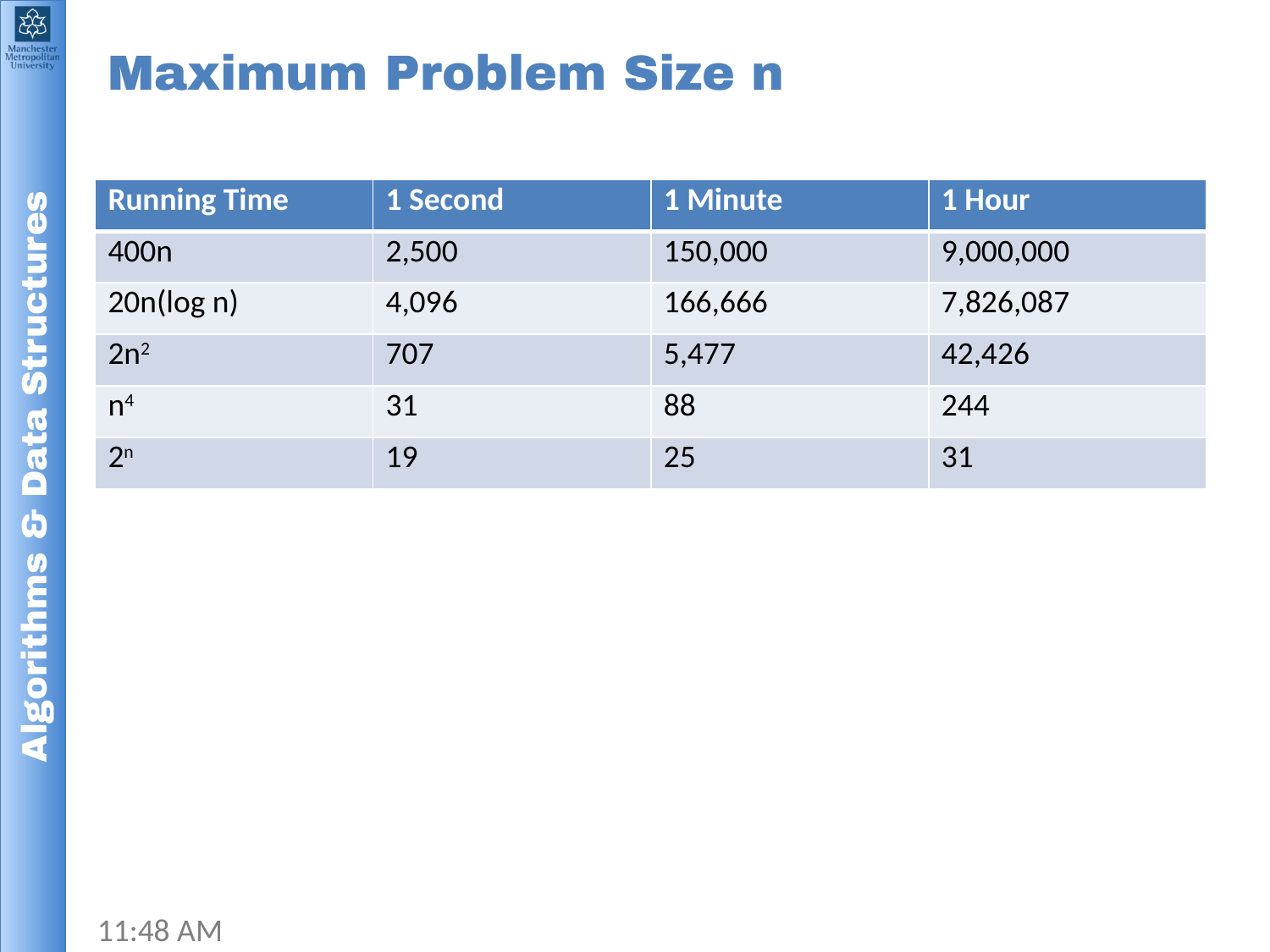

# Maximum Problem Size n
| Running Time | 1 Second | 1 Minute | 1 Hour |
| --- | --- | --- | --- |
| 400n | 2,500 | 150,000 | 9,000,000 |
| 20n(log n) | 4,096 | 166,666 | 7,826,087 |
| 2n2 | 707 | 5,477 | 42,426 |
| n4 | 31 | 88 | 244 |
| 2n | 19 | 25 | 31 |